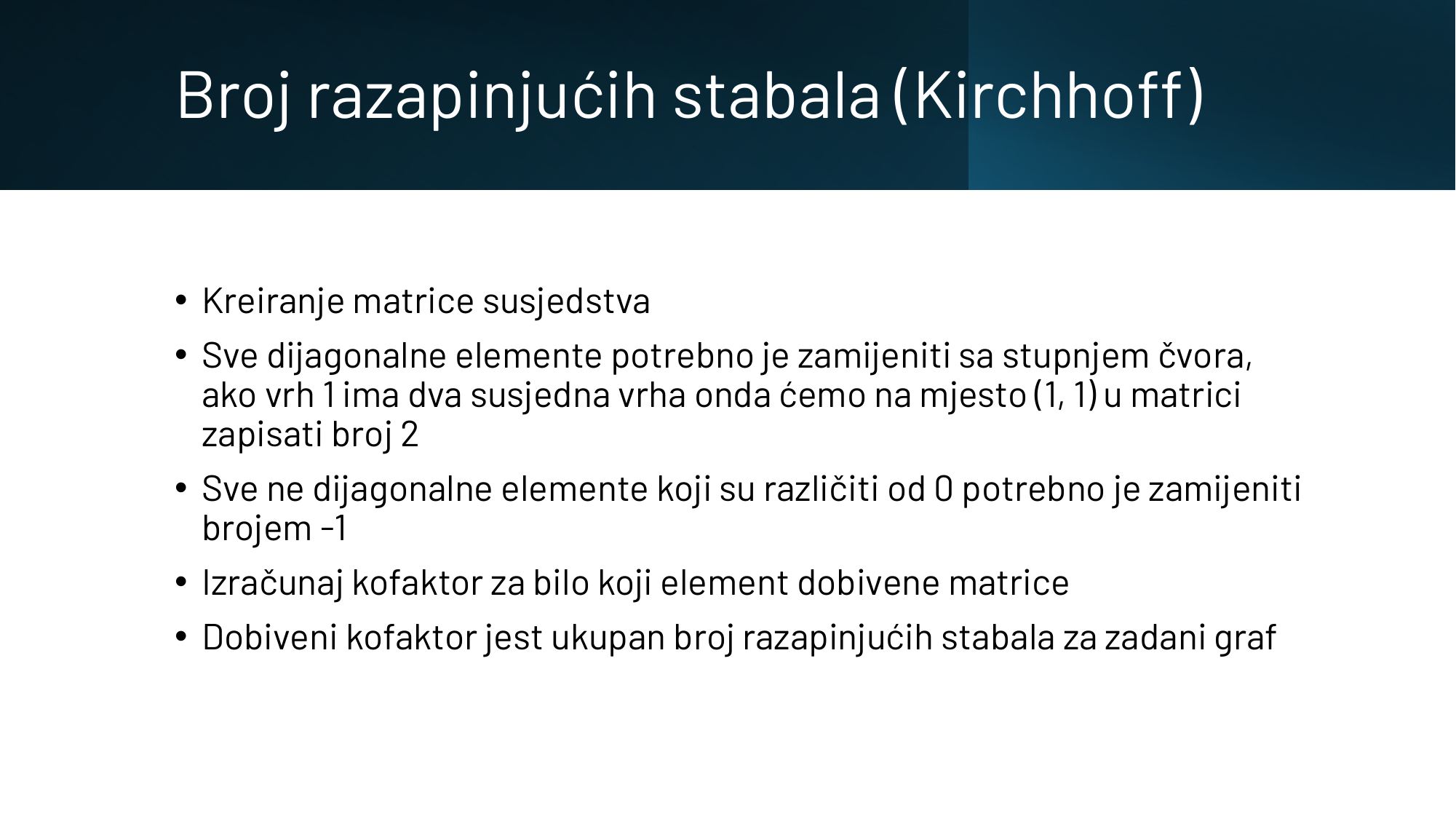

# Broj razapinjućih stabala (Kirchhoff)
Kreiranje matrice susjedstva
Sve dijagonalne elemente potrebno je zamijeniti sa stupnjem čvora, ako vrh 1 ima dva susjedna vrha onda ćemo na mjesto (1, 1) u matrici zapisati broj 2
Sve ne dijagonalne elemente koji su različiti od 0 potrebno je zamijeniti brojem -1
Izračunaj kofaktor za bilo koji element dobivene matrice
Dobiveni kofaktor jest ukupan broj razapinjućih stabala za zadani graf